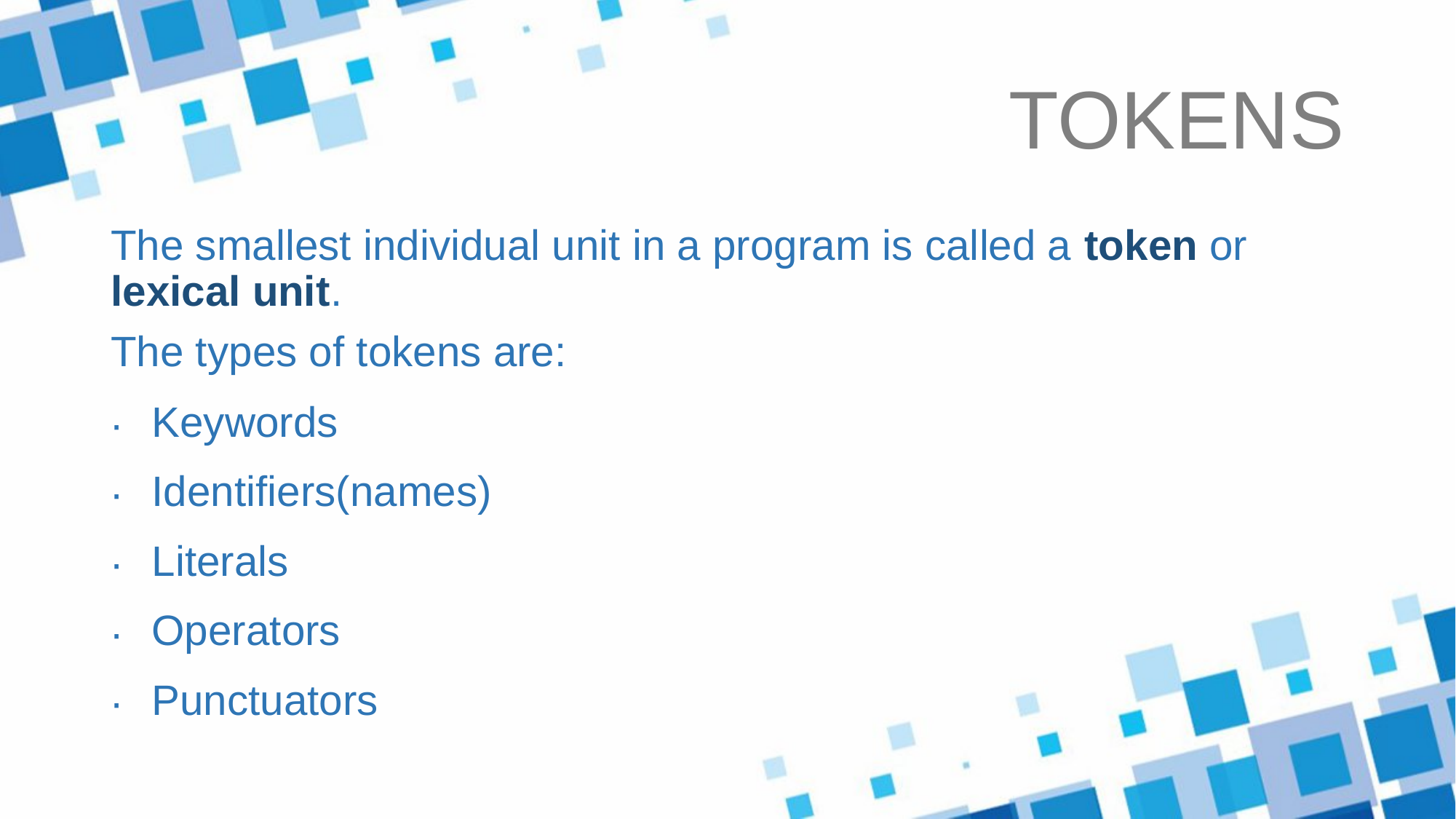

# TOKENS
The smallest individual unit in a program is called a token or lexical unit.
The types of tokens are:
Keywords
Identifiers(names)
Literals
Operators
Punctuators